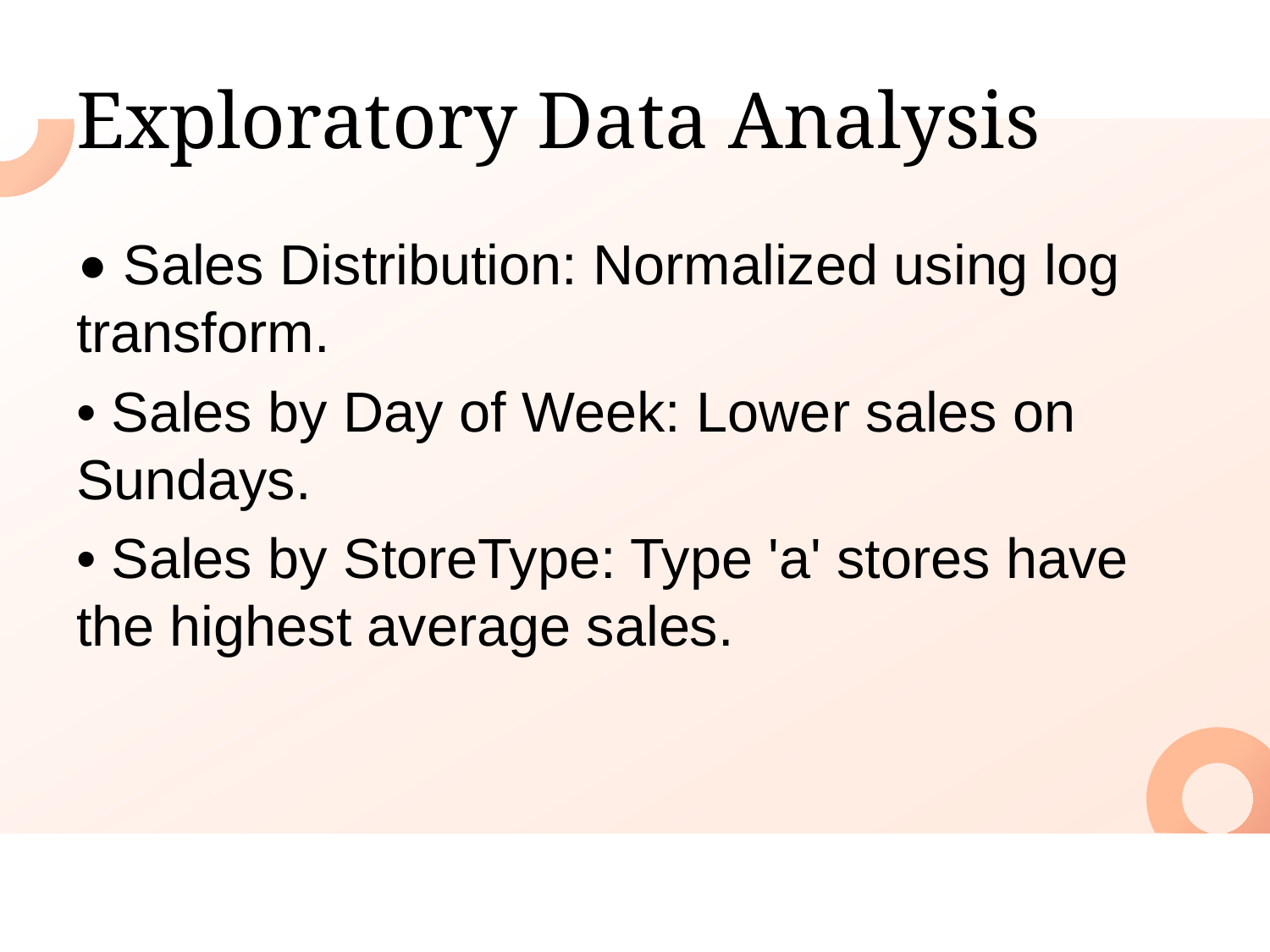

Exploratory Data Analysis
• Sales Distribution: Normalized using log transform.
• Sales by Day of Week: Lower sales on Sundays.
• Sales by StoreType: Type 'a' stores have the highest average sales.